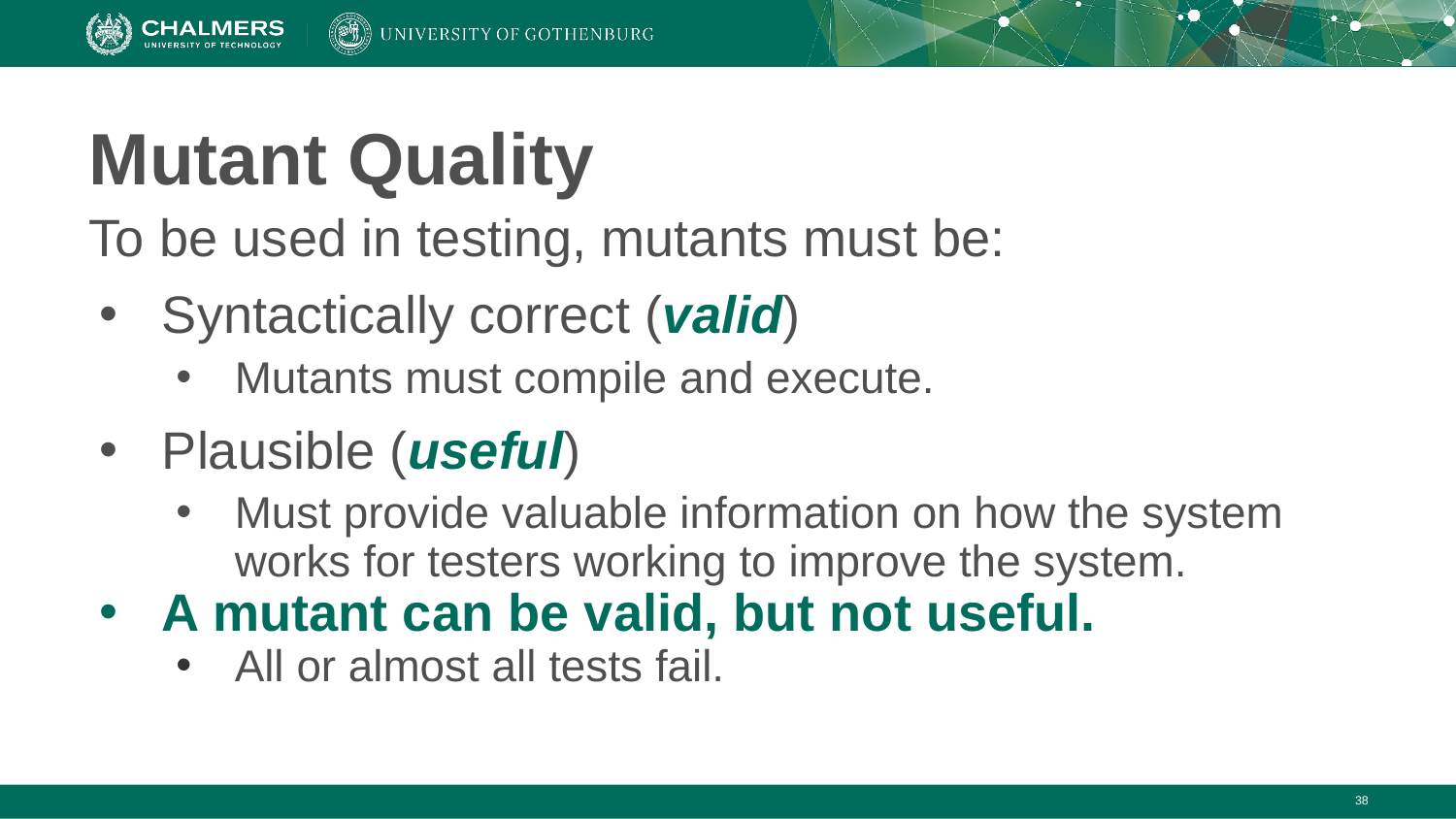

# Mutant Quality
To be used in testing, mutants must be:
Syntactically correct (valid)
Mutants must compile and execute.
Plausible (useful)
Must provide valuable information on how the system works for testers working to improve the system.
A mutant can be valid, but not useful.
All or almost all tests fail.

38